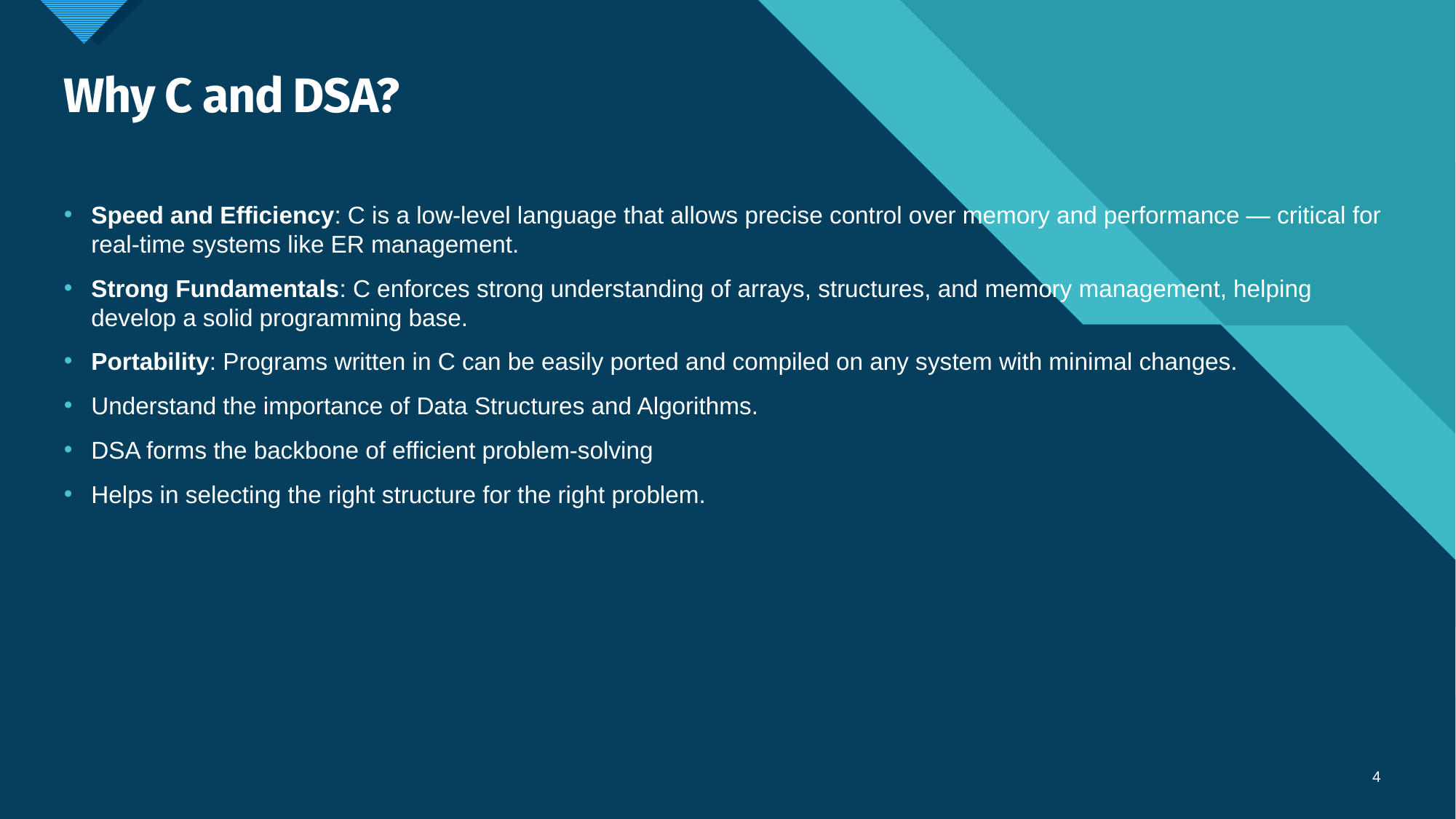

# Why C and DSA?
Speed and Efficiency: C is a low-level language that allows precise control over memory and performance — critical for real-time systems like ER management.
Strong Fundamentals: C enforces strong understanding of arrays, structures, and memory management, helping develop a solid programming base.
Portability: Programs written in C can be easily ported and compiled on any system with minimal changes.
Understand the importance of Data Structures and Algorithms.
DSA forms the backbone of efficient problem-solving
Helps in selecting the right structure for the right problem.

4